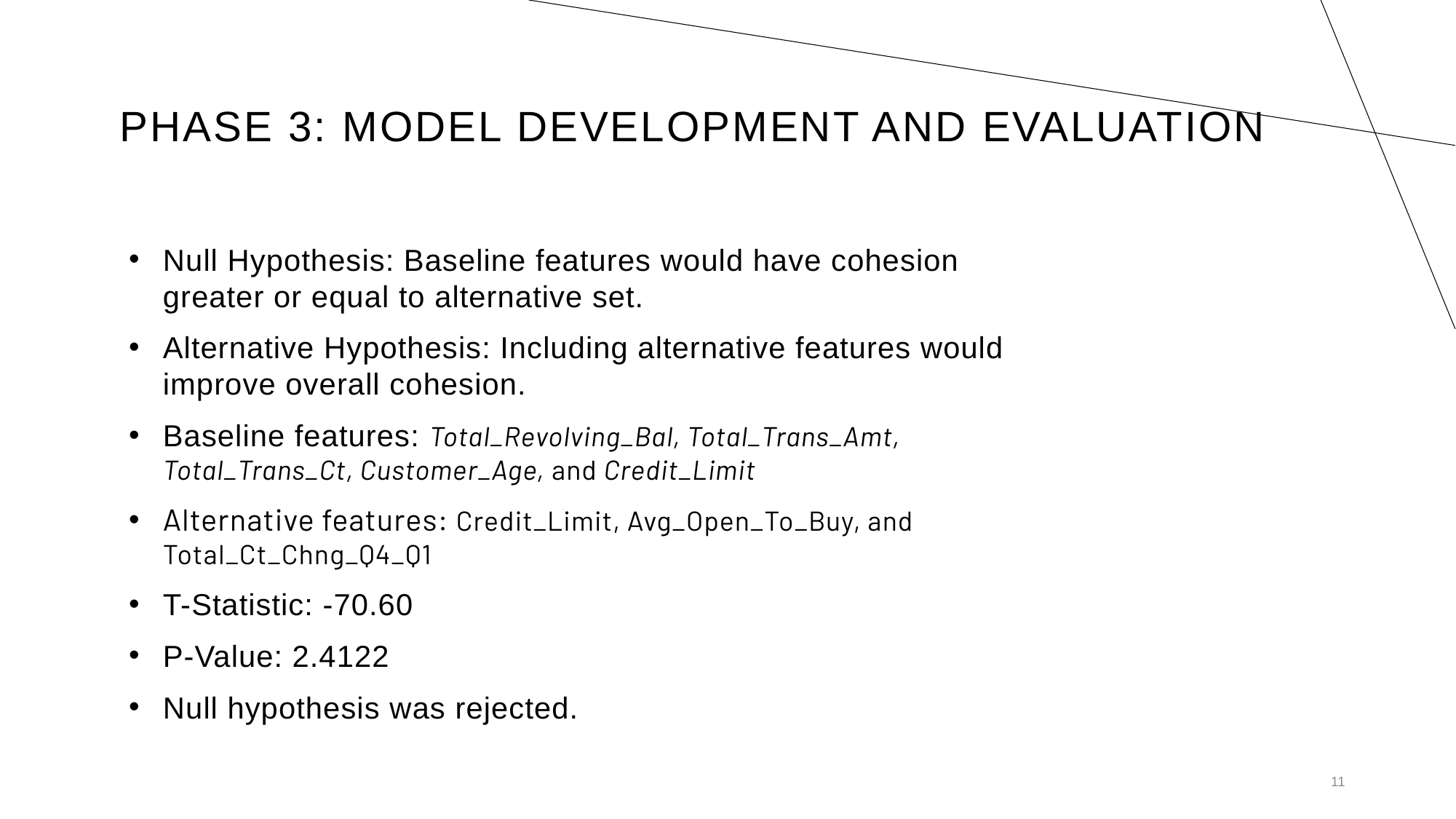

# Phase 3: Model development and evaluation
Null Hypothesis: Baseline features would have cohesion greater or equal to alternative set.
Alternative Hypothesis: Including alternative features would improve overall cohesion.
Baseline features: Total_Revolving_Bal, Total_Trans_Amt, Total_Trans_Ct, Customer_Age, and Credit_Limit
Alternative features: Credit_Limit, Avg_Open_To_Buy, and Total_Ct_Chng_Q4_Q1
T-Statistic: -70.60
P-Value: 2.4122
Null hypothesis was rejected.
11